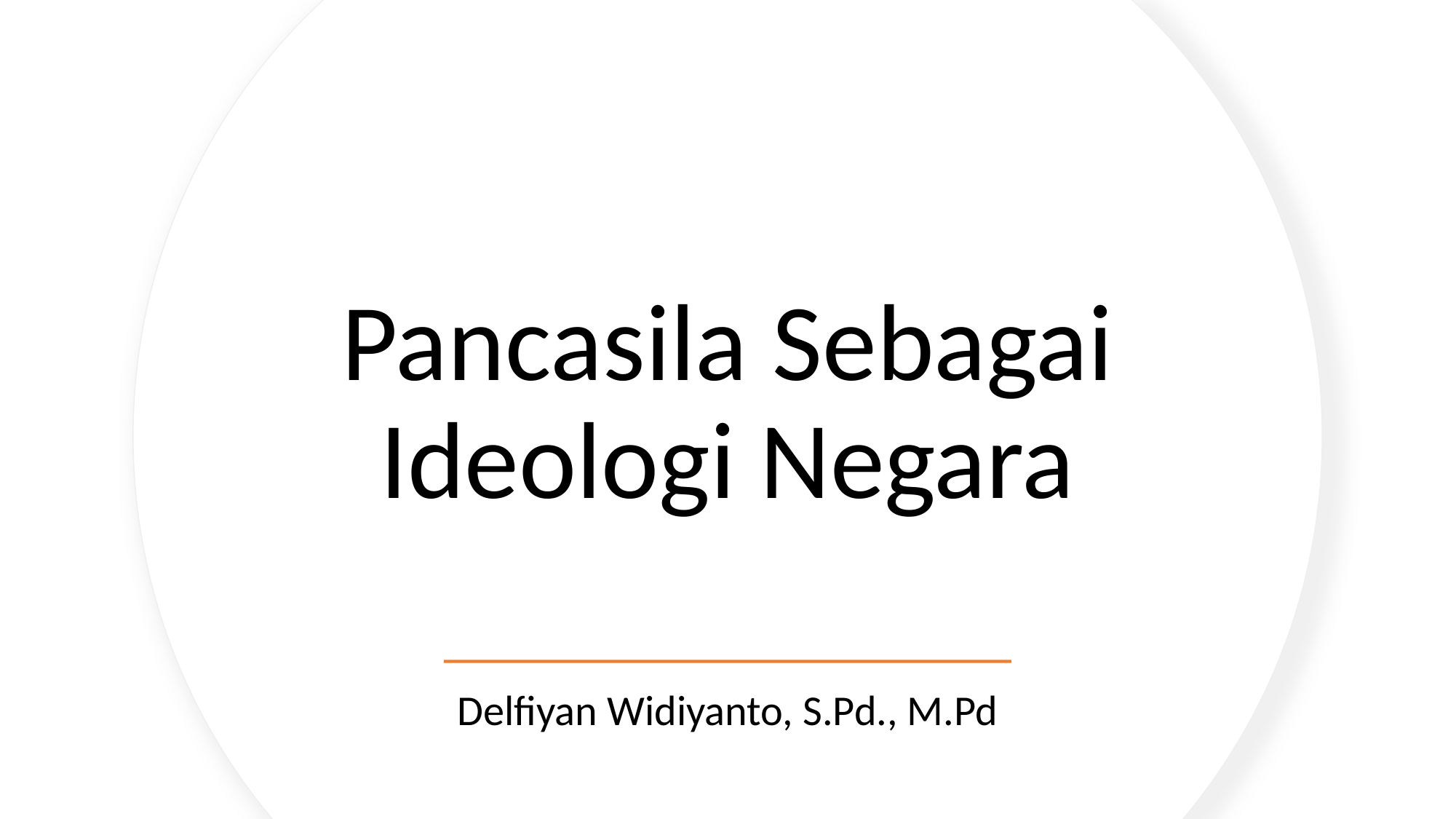

# Pancasila Sebagai Ideologi Negara

Delfiyan Widiyanto, S.Pd., M.Pd